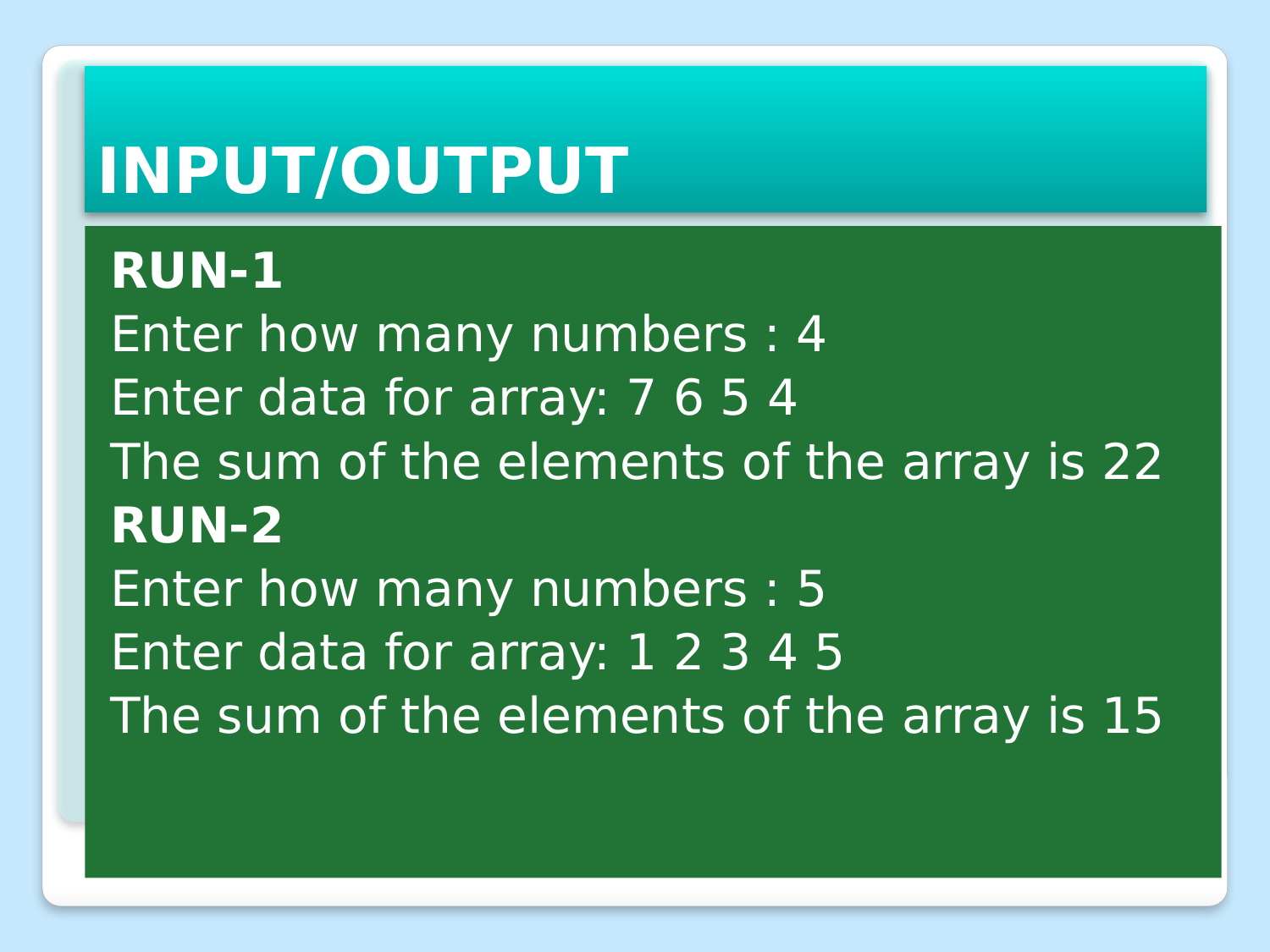

# INPUT/OUTPUT
RUN-1
Enter how many numbers : 4
Enter data for array: 7 6 5 4
The sum of the elements of the array is 22
RUN-2
Enter how many numbers : 5
Enter data for array: 1 2 3 4 5
The sum of the elements of the array is 15